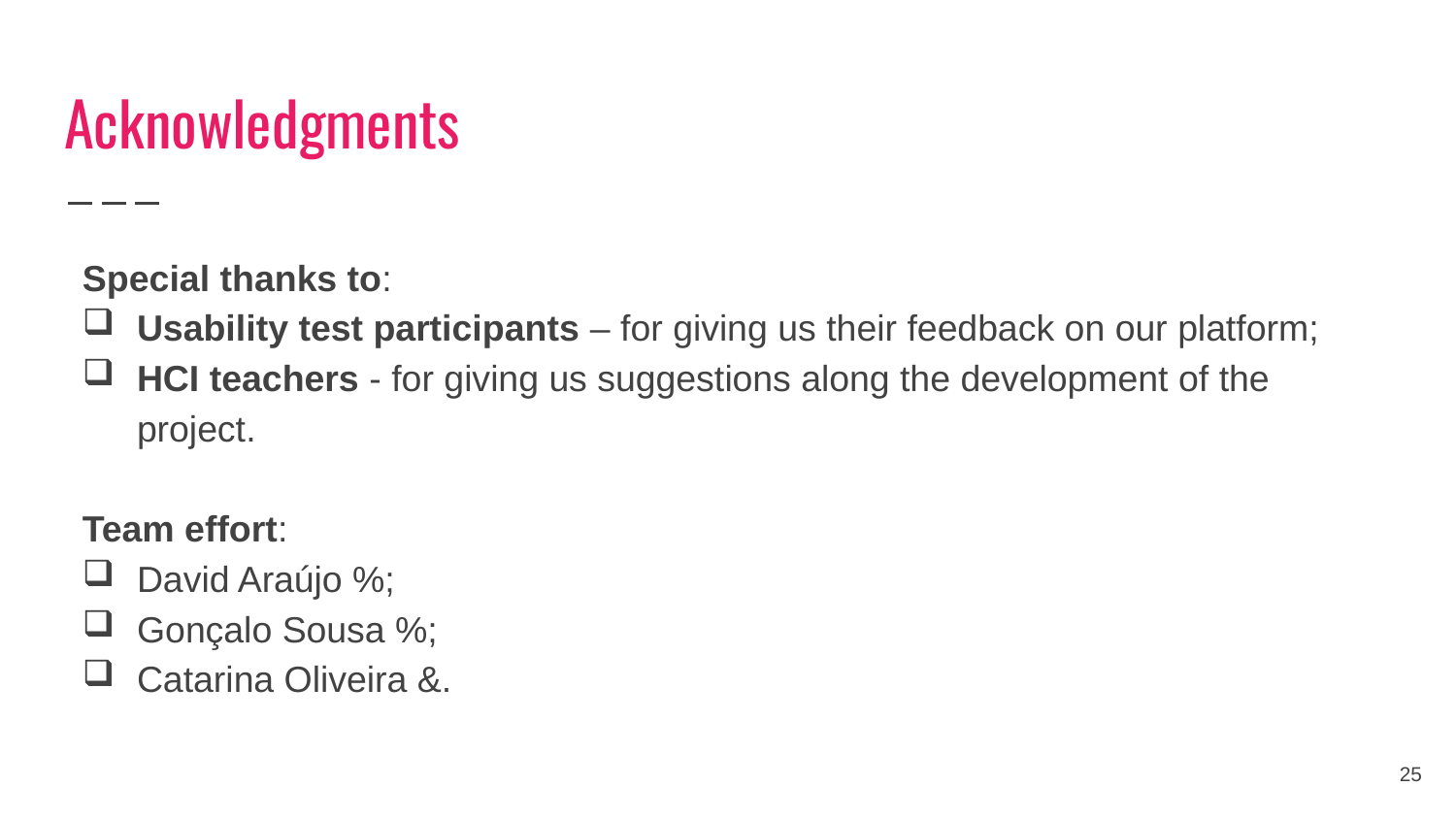

# Acknowledgments
Special thanks to:
Usability test participants – for giving us their feedback on our platform;
HCI teachers - for giving us suggestions along the development of the project.

Team effort:
David Araújo %;
Gonçalo Sousa %;
Catarina Oliveira &.
25